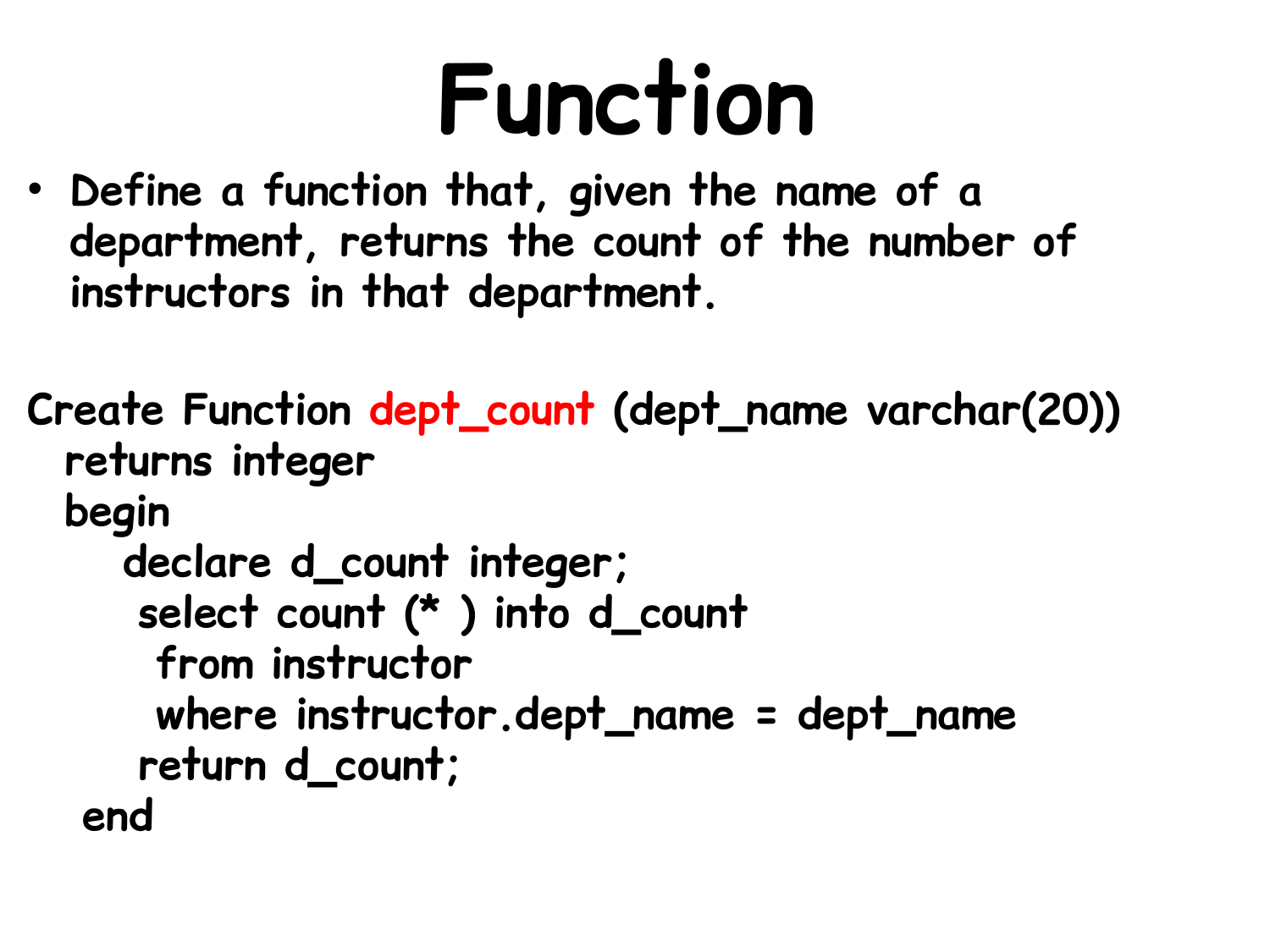

# Function
Define a function that, given the name of a department, returns the count of the number of instructors in that department.

Create Function dept_count (dept_name varchar(20))
  returns integer
  begin
	declare d_count integer;
      select count (* ) into d_count
       from instructor
       where instructor.dept_name = dept_name
      return d_count;
   end